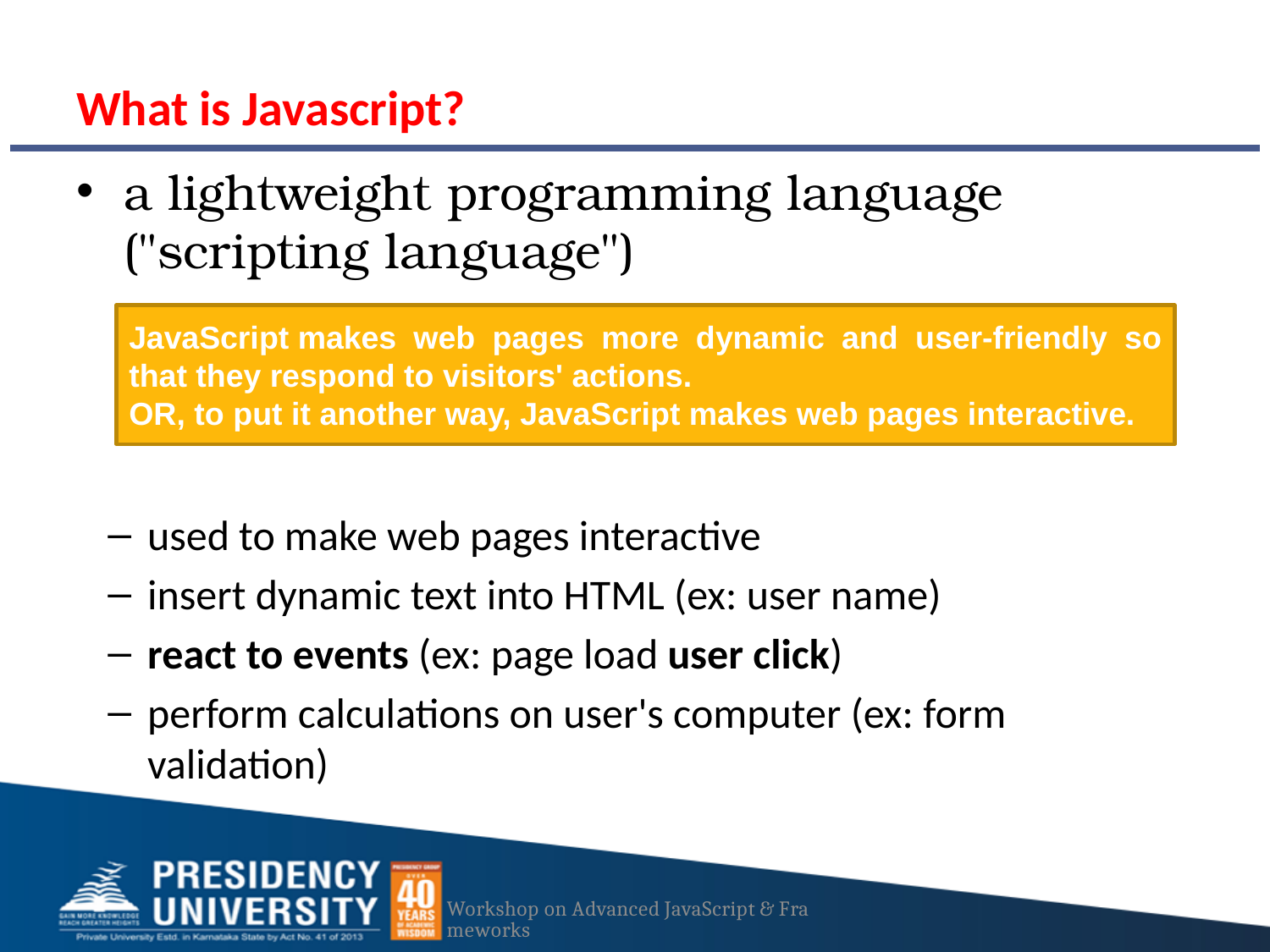

# What is Javascript?
a lightweight programming language ("scripting language")

used to make web pages interactive
insert dynamic text into HTML (ex: user name)
react to events (ex: page load user click)
perform calculations on user's computer (ex: form validation)

JavaScript makes web pages more dynamic and user-friendly so that they respond to visitors' actions.
OR, to put it another way, JavaScript makes web pages interactive.
Workshop on Advanced JavaScript & Frameworks